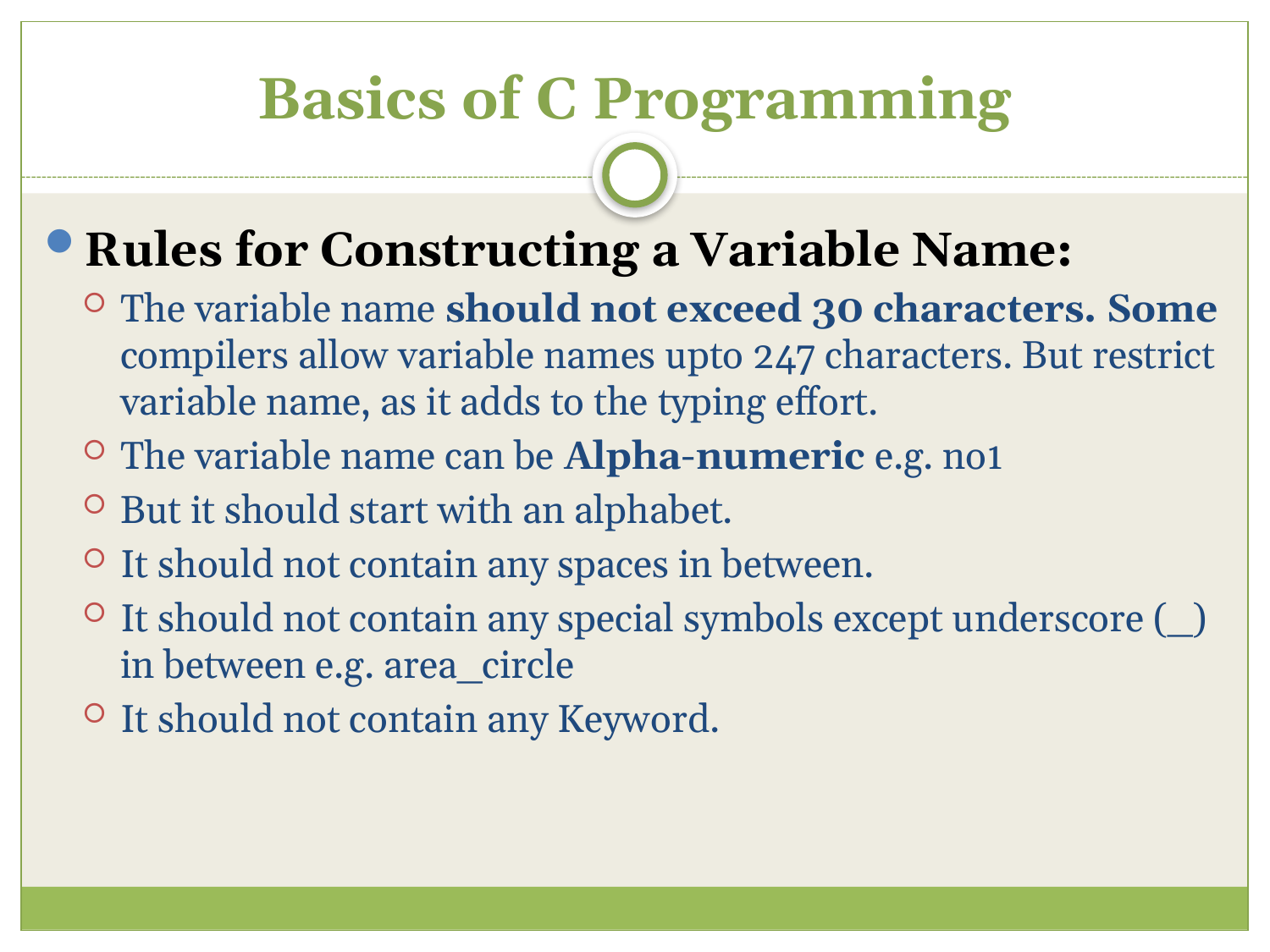

# Basics of C Programming
Rules for Constructing a Variable Name:
The variable name should not exceed 30 characters. Some compilers allow variable names upto 247 characters. But restrict variable name, as it adds to the typing effort.
The variable name can be Alpha-numeric e.g. no1
But it should start with an alphabet.
It should not contain any spaces in between.
It should not contain any special symbols except underscore (_) in between e.g. area_circle
It should not contain any Keyword.